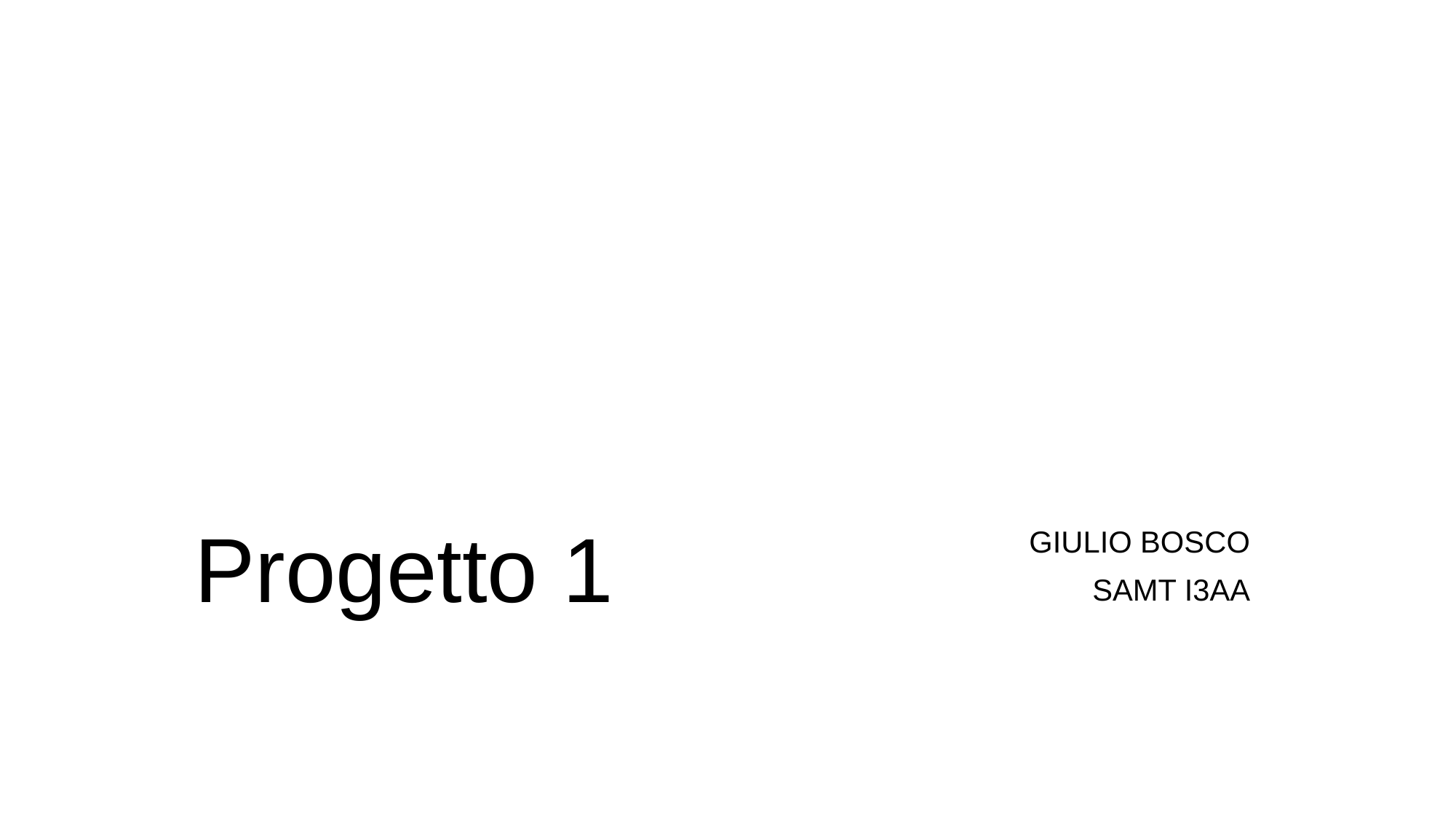

# Progetto 1
GIULIO BOSCO
SAMT I3AA